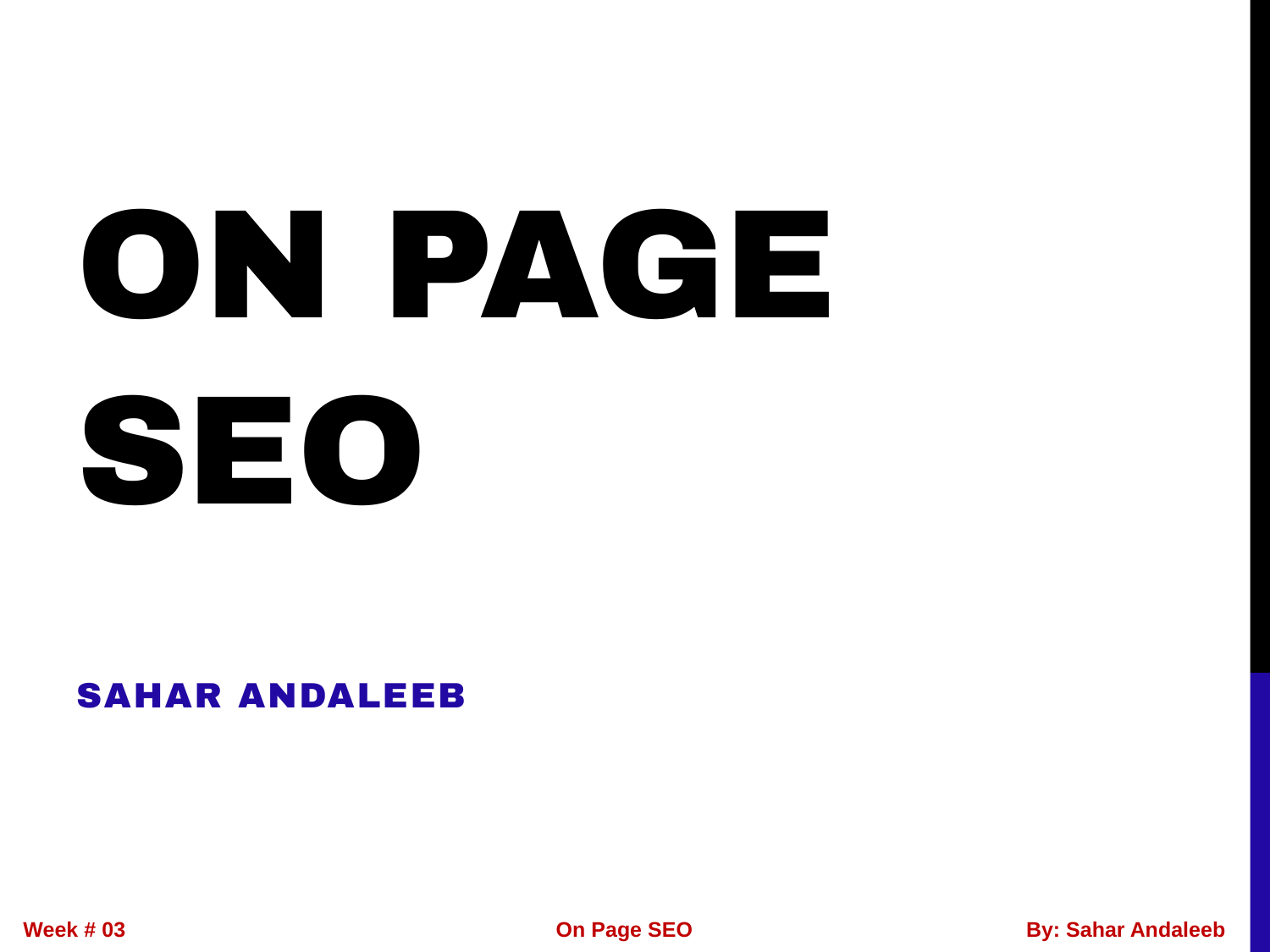

# On page seo
Sahar andaleeb
Week # 03
On Page SEO
By: Sahar Andaleeb